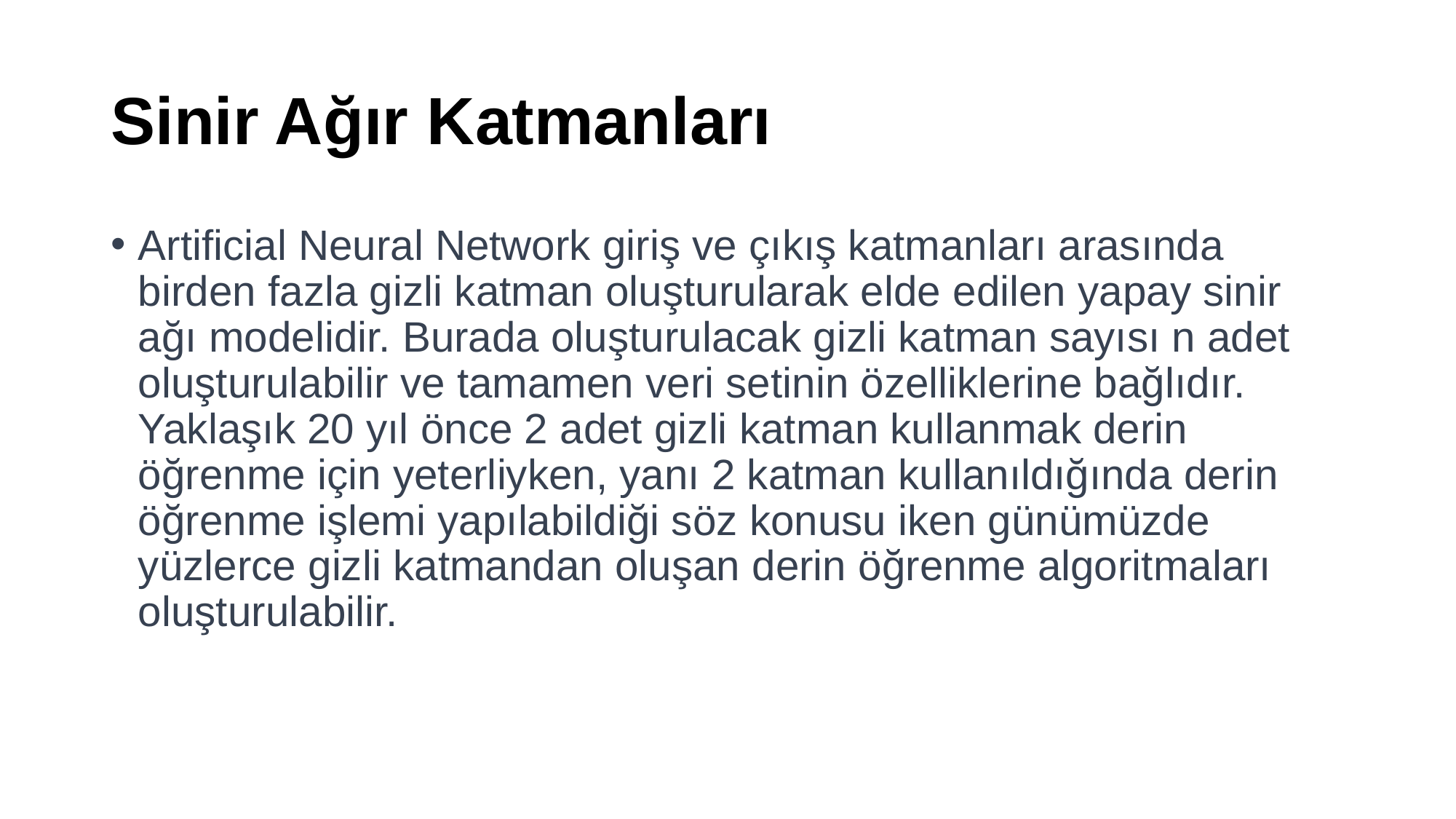

# Sinir Ağır Katmanları
Artificial Neural Network giriş ve çıkış katmanları arasında birden fazla gizli katman oluşturularak elde edilen yapay sinir ağı modelidir. Burada oluşturulacak gizli katman sayısı n adet oluşturulabilir ve tamamen veri setinin özelliklerine bağlıdır. Yaklaşık 20 yıl önce 2 adet gizli katman kullanmak derin öğrenme için yeterliyken, yanı 2 katman kullanıldığında derin öğrenme işlemi yapılabildiği söz konusu iken günümüzde yüzlerce gizli katmandan oluşan derin öğrenme algoritmaları oluşturulabilir.